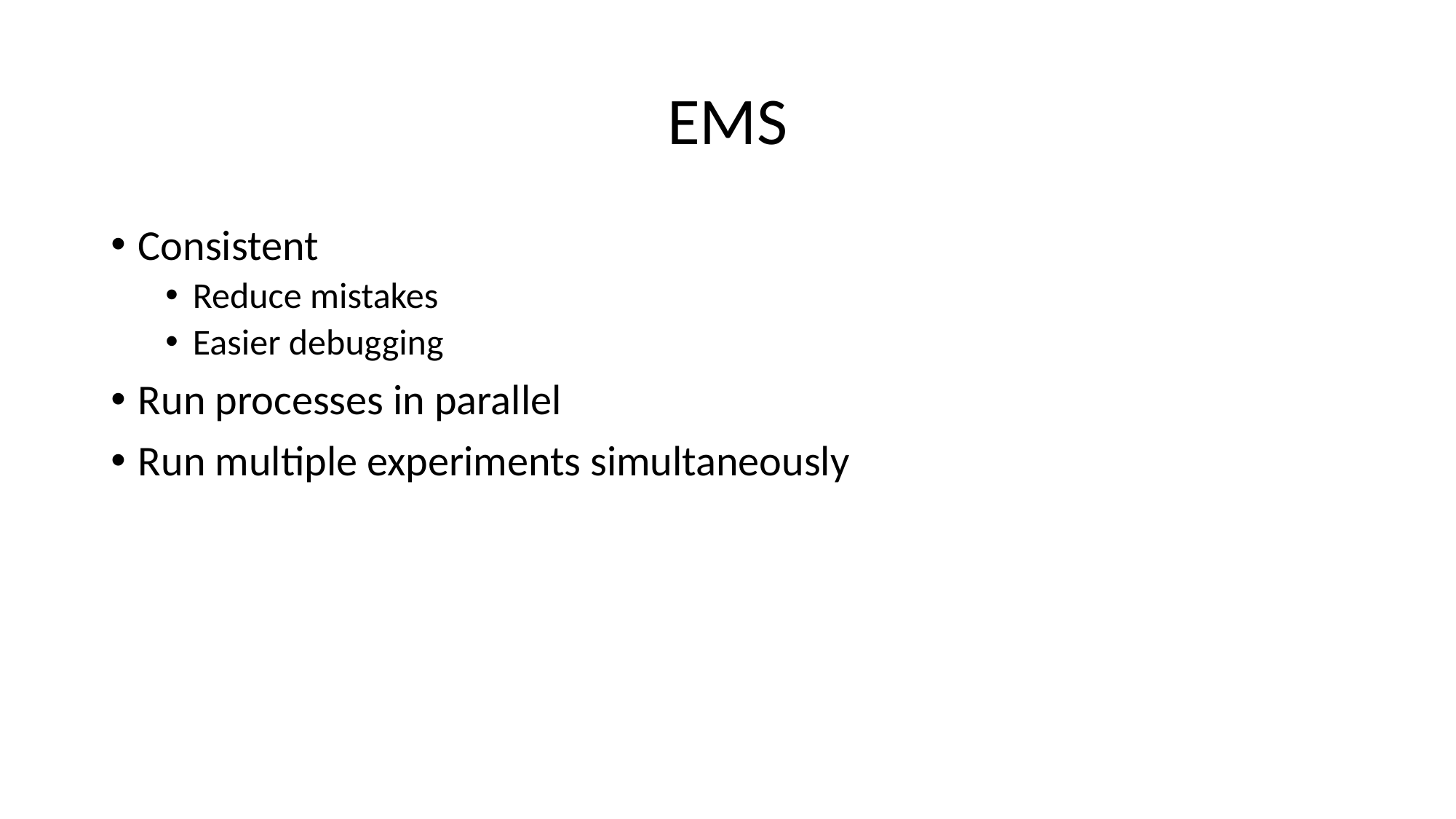

# EMS
Consistent
Reduce mistakes
Easier debugging
Run processes in parallel
Run multiple experiments simultaneously